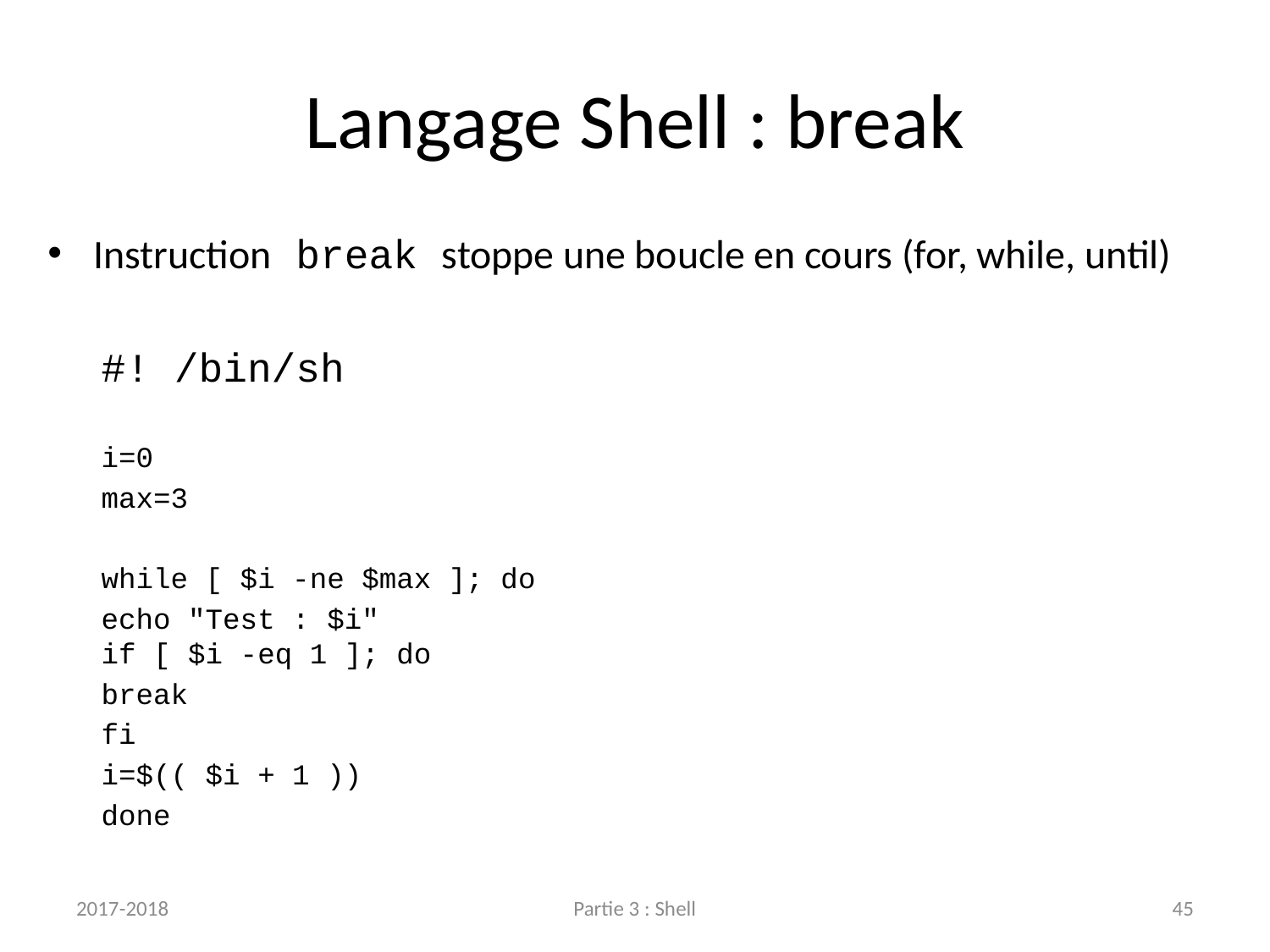

# Langage Shell : break
Instruction break stoppe une boucle en cours (for, while, until)

#! /bin/sh
i=0
max=3

while [ $i -ne $max ]; do
	echo "Test : $i"
	if [ $i -eq 1 ]; do
		break
	fi
	i=$(( $i + 1 ))
done

2017-2018
Partie 3 : Shell
45